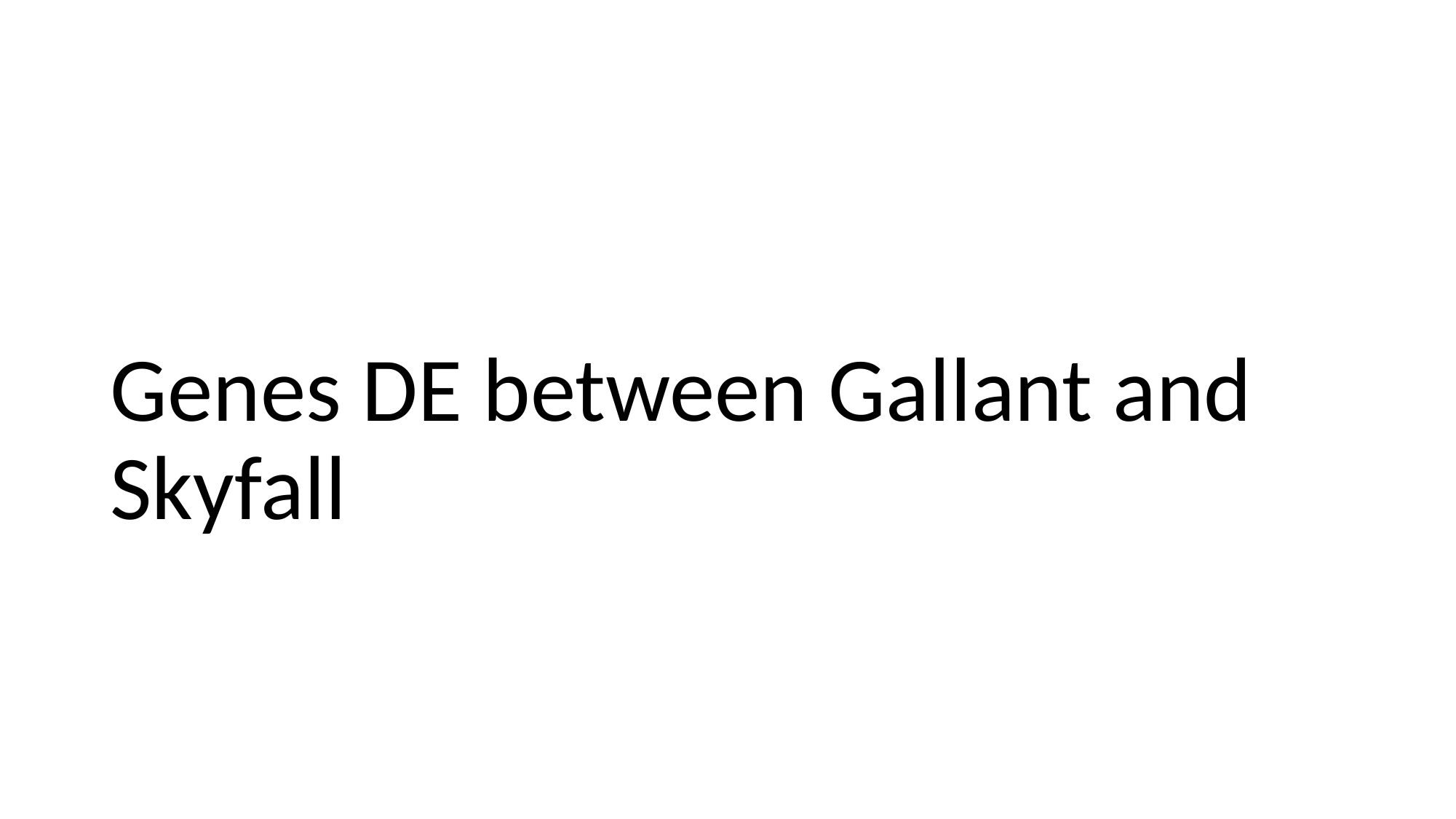

# Genes DE between Gallant and Skyfall